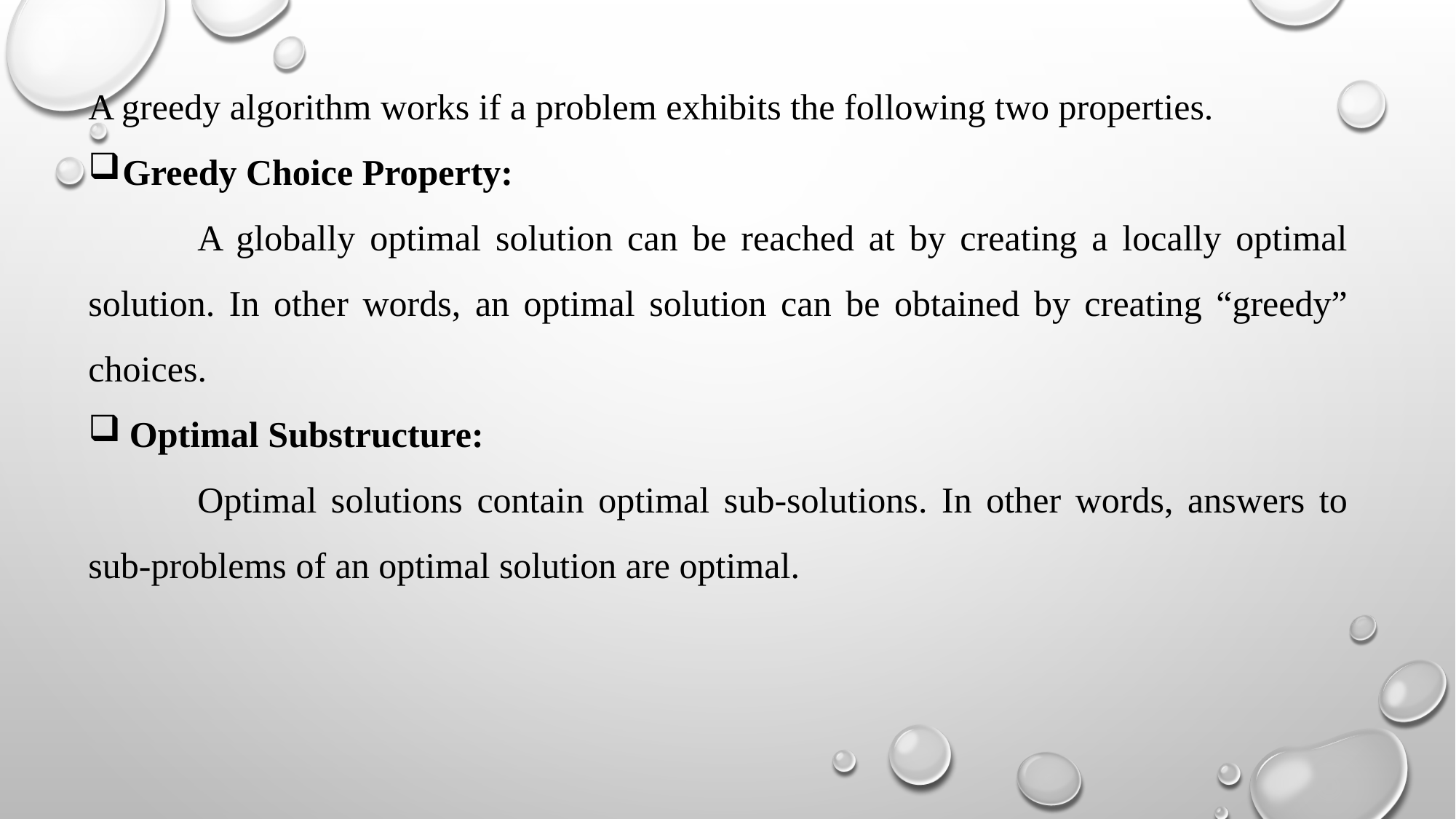

A greedy algorithm works if a problem exhibits the following two properties.
Greedy Choice Property:
	A globally optimal solution can be reached at by creating a locally optimal solution. In other words, an optimal solution can be obtained by creating “greedy” choices.
Optimal Substructure:
	Optimal solutions contain optimal sub-solutions. In other words, answers to sub-problems of an optimal solution are optimal.